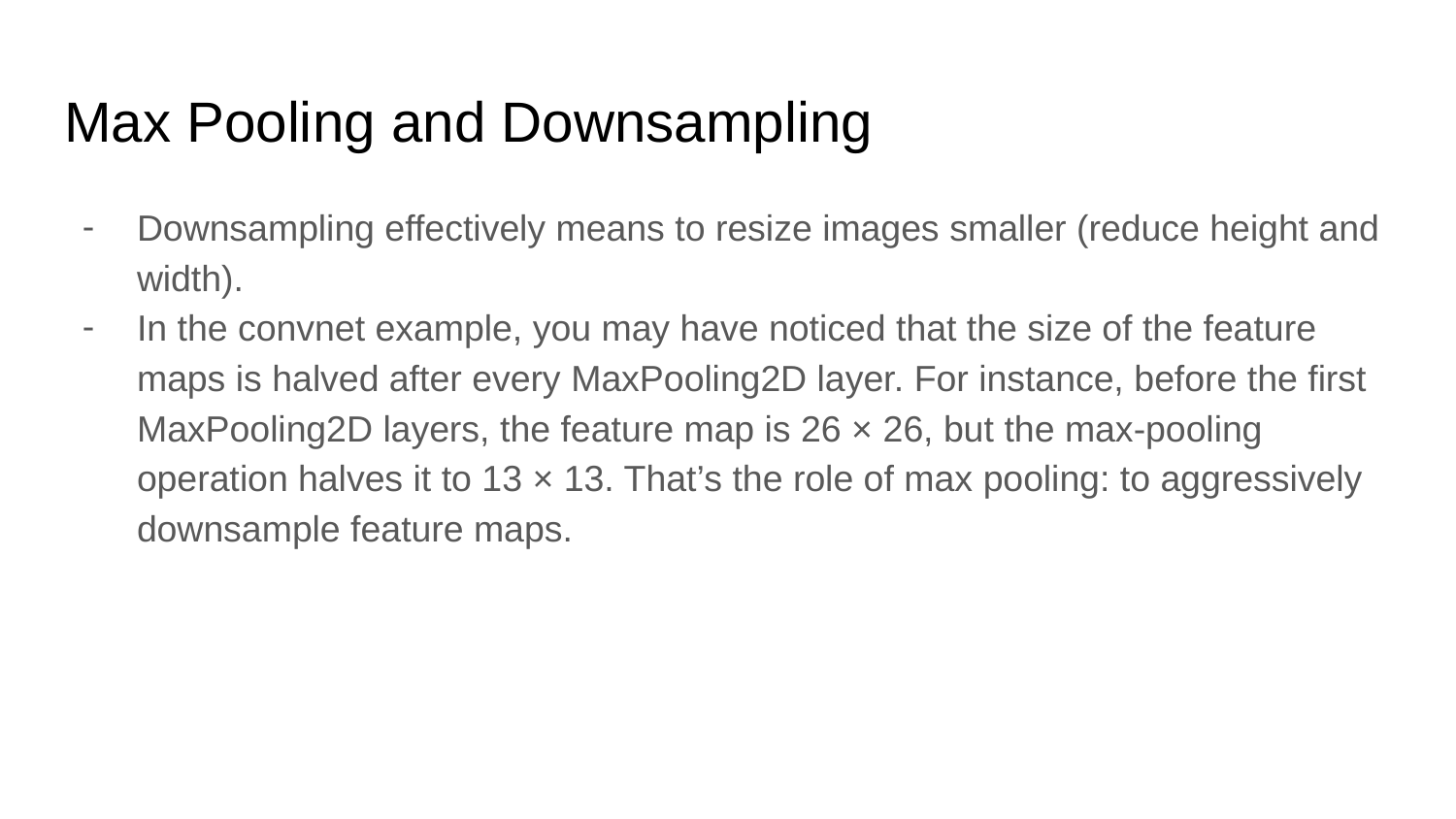

# Max Pooling and Downsampling
Downsampling effectively means to resize images smaller (reduce height and width).
In the convnet example, you may have noticed that the size of the feature maps is halved after every MaxPooling2D layer. For instance, before the first MaxPooling2D layers, the feature map is 26 × 26, but the max-pooling operation halves it to 13 × 13. That’s the role of max pooling: to aggressively downsample feature maps.